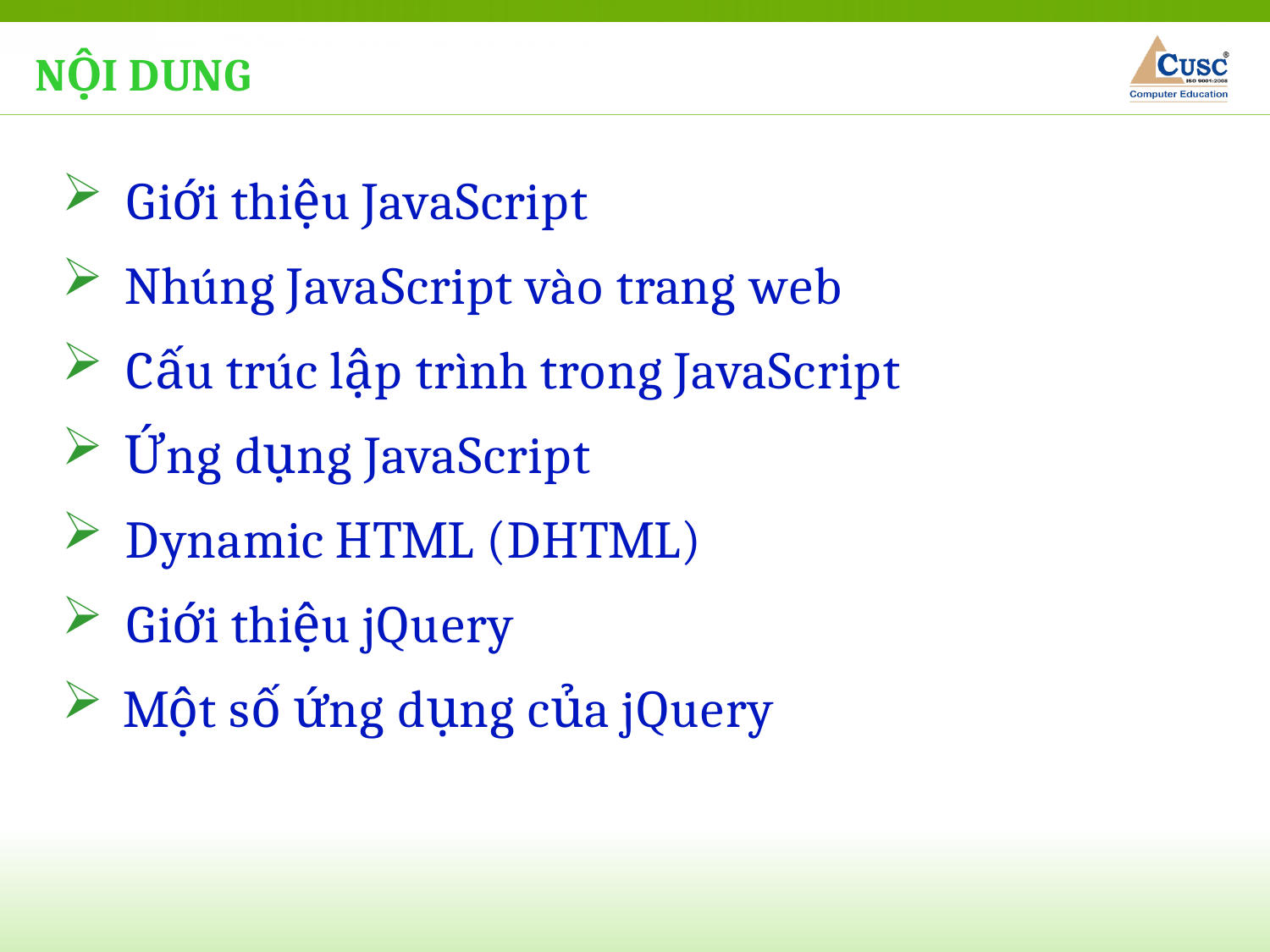

NỘI DUNG
Giới thiệu JavaScript
Nhúng JavaScript vào trang web
Cấu trúc lập trình trong JavaScript
Ứng dụng JavaScript
Dynamic HTML (DHTML)
Giới thiệu jQuery
Một số ứng dụng của jQuery